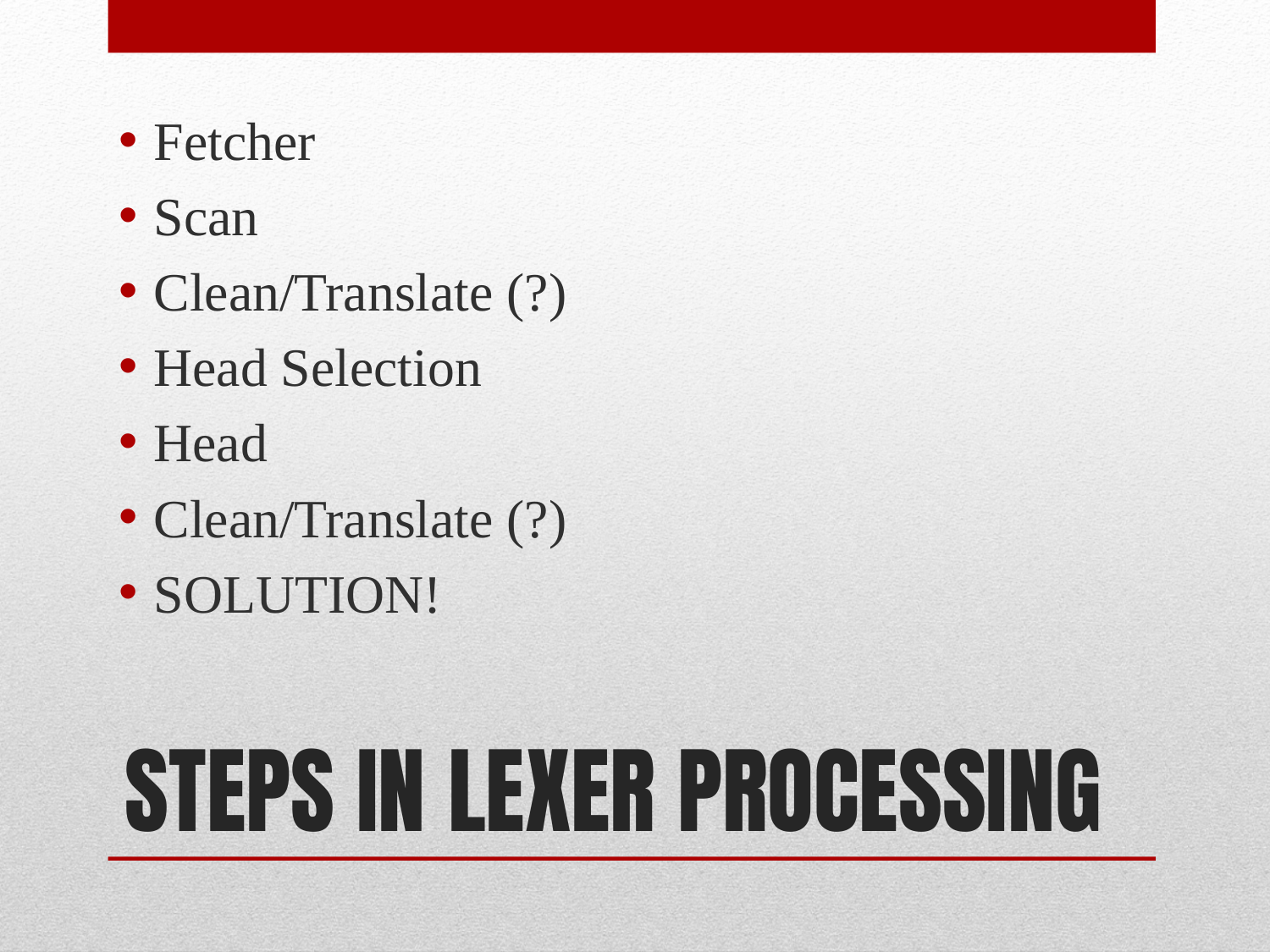

Fetcher
Scan
Clean/Translate (?)
Head Selection
Head
Clean/Translate (?)
SOLUTION!
# STEPS IN LEXER PROCESSING